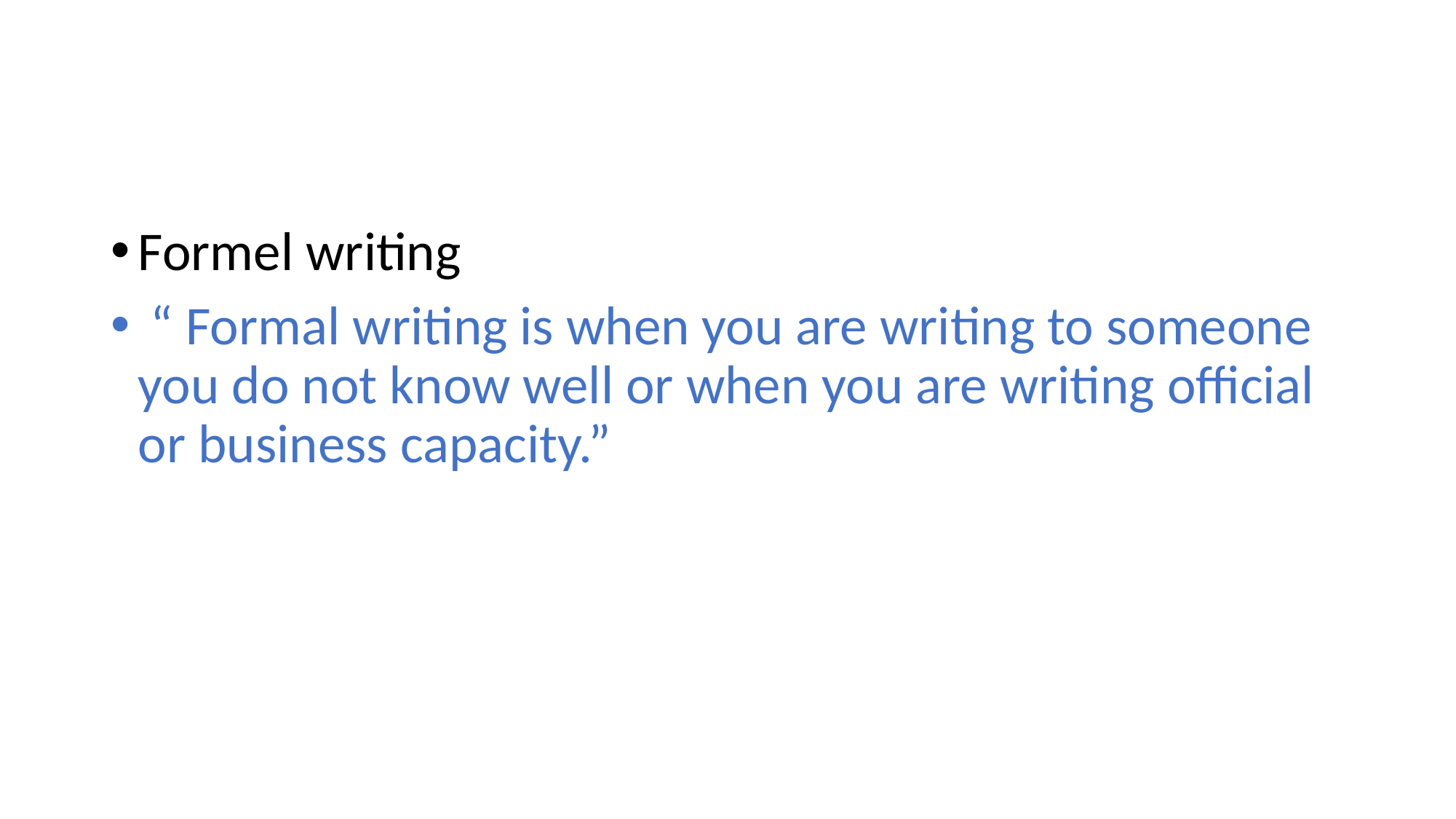

Formel writing
 “ Formal writing is when you are writing to someone you do not know well or when you are writing official or business capacity.”